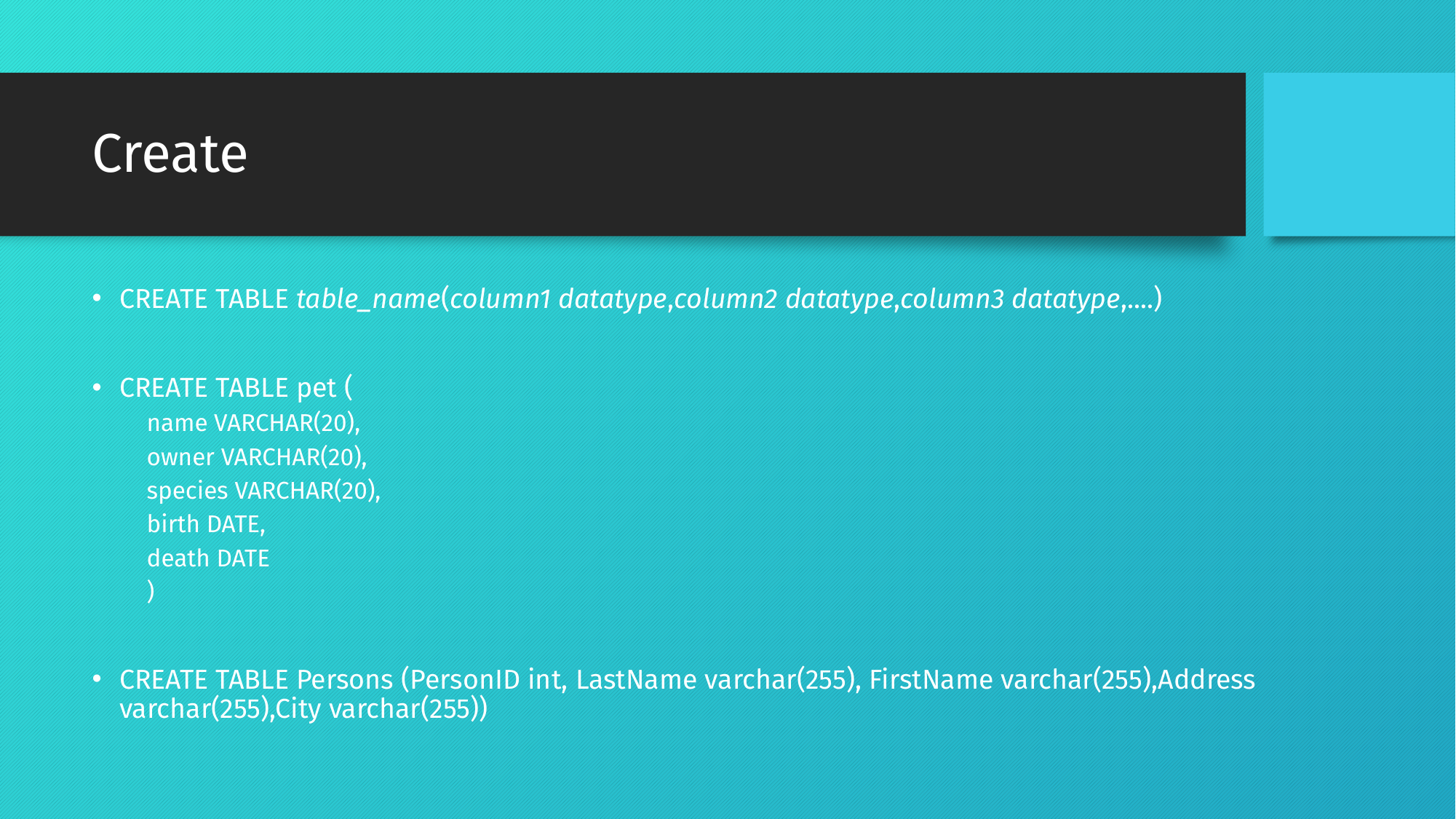

# Create
CREATE TABLE table_name(column1 datatype,column2 datatype,column3 datatype,....)

CREATE TABLE pet (
name VARCHAR(20),
owner VARCHAR(20),
species VARCHAR(20),
birth DATE,
death DATE
)

CREATE TABLE Persons (PersonID int, LastName varchar(255), FirstName varchar(255),Address varchar(255),City varchar(255))